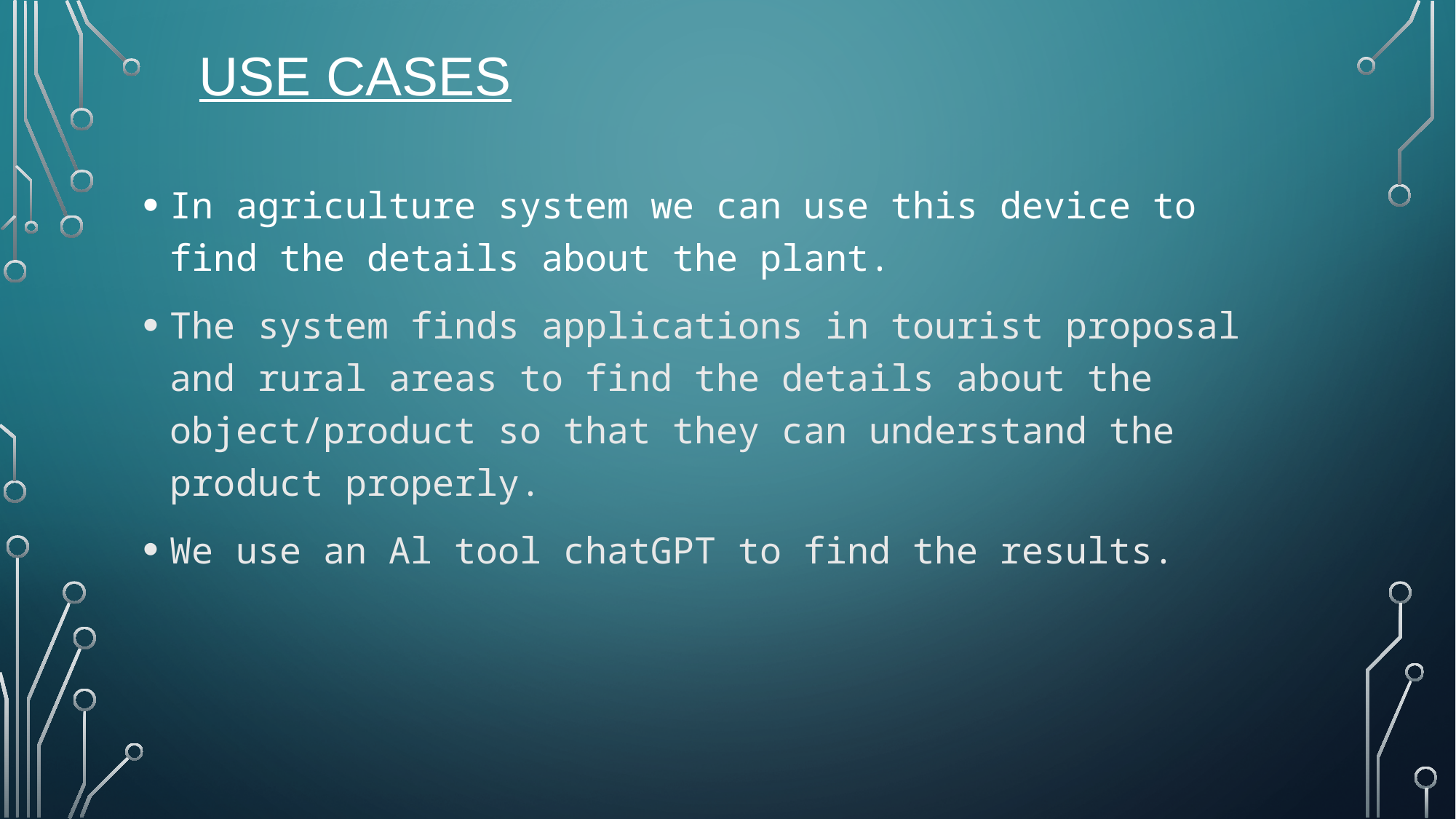

# USE CASES
In agriculture system we can use this device to find the details about the plant.
The system finds applications in tourist proposal and rural areas to find the details about the object/product so that they can understand the product properly.
We use an Al tool chatGPT to find the results.